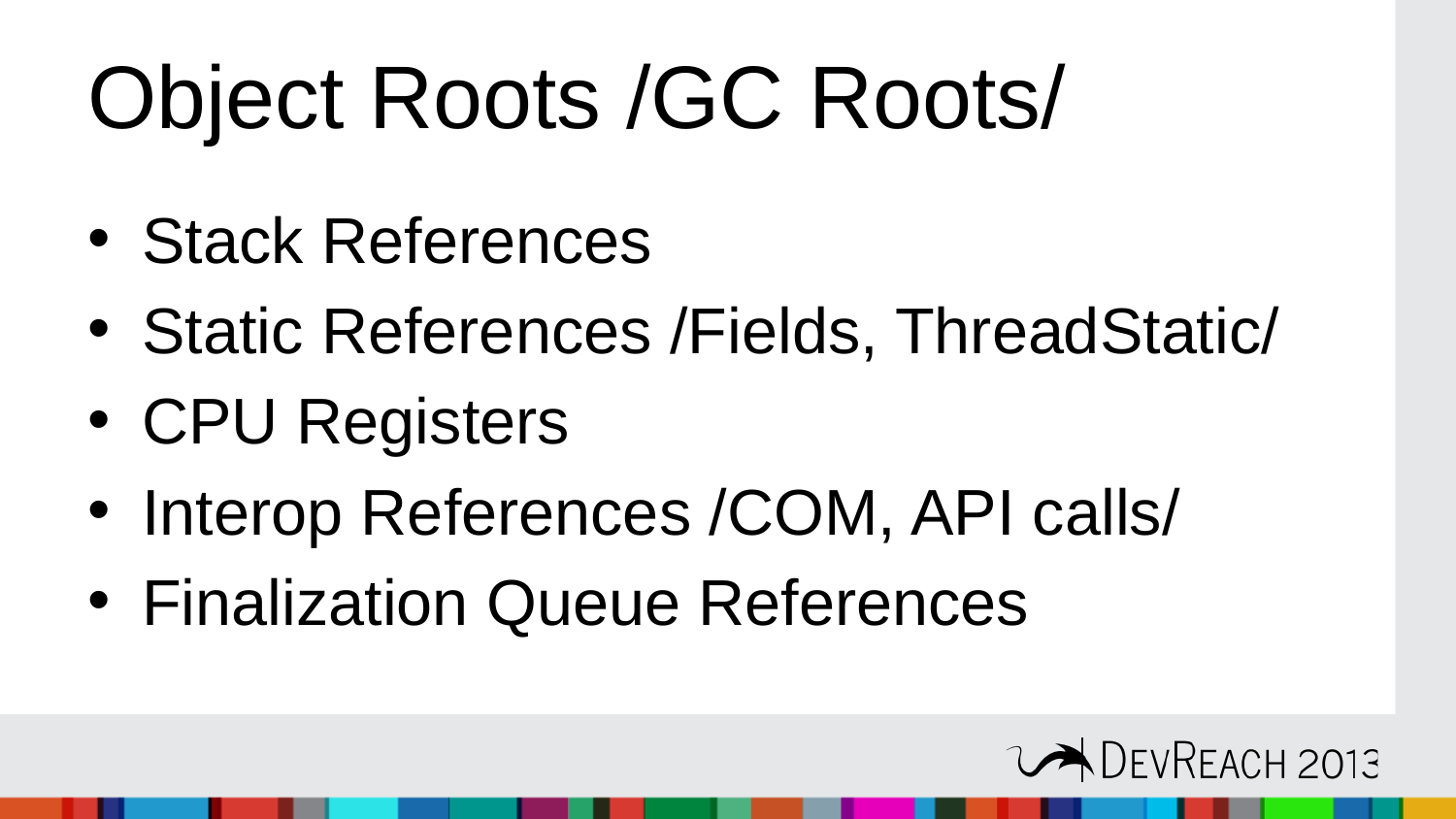

# Object Roots /GC Roots/
Stack References
Static References /Fields, ThreadStatic/
CPU Registers
Interop References /COM, API calls/
Finalization Queue References